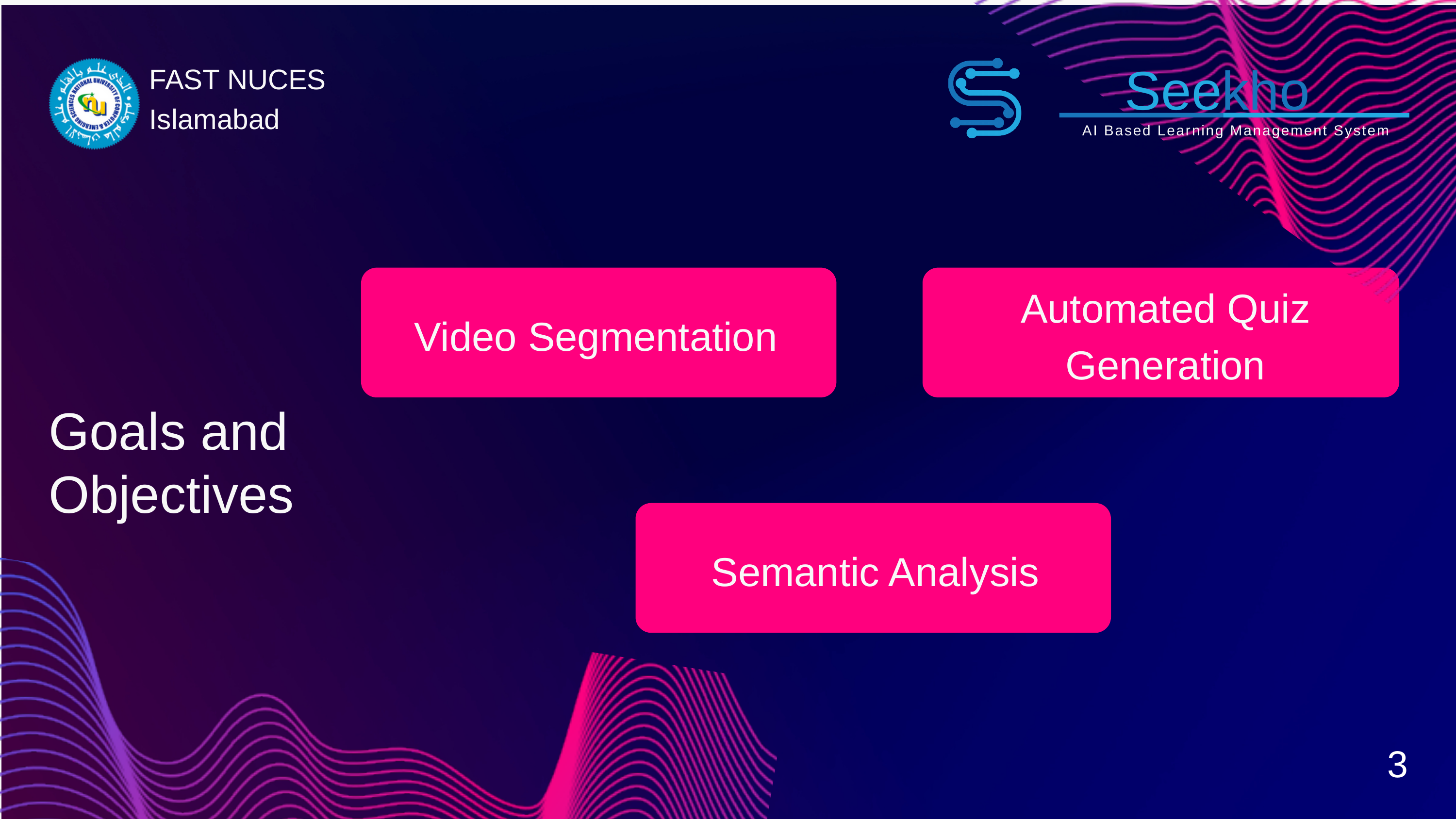

Seekho
FAST NUCES Islamabad

AI Based Learning Management System

Automated Quiz Generation
Video Segmentation
Goals and Objectives

Semantic Analysis

3